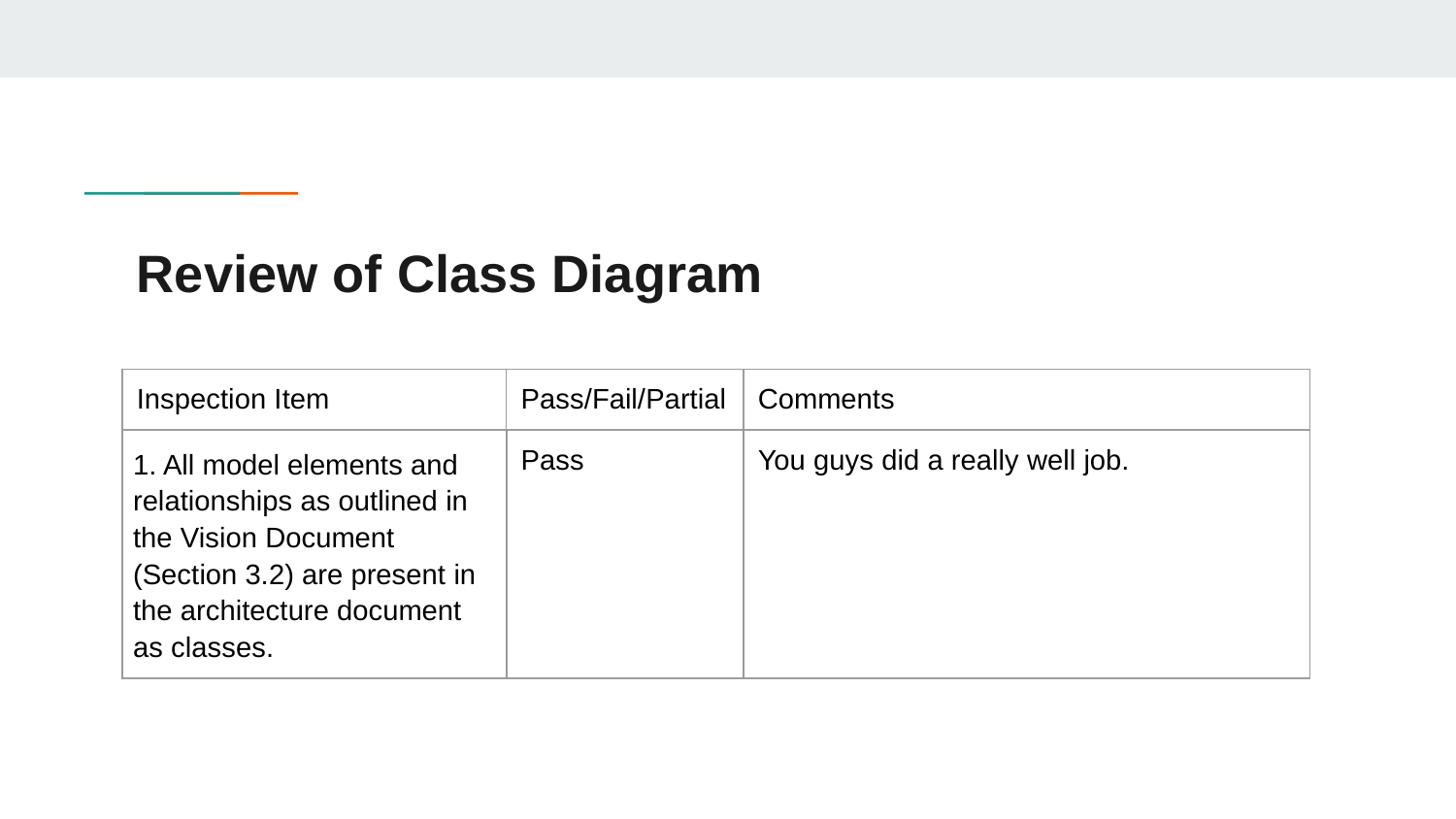

# Review of Class Diagram
| Inspection Item | Pass/Fail/Partial | Comments |
| --- | --- | --- |
| 1. All model elements and relationships as outlined in the Vision Document (Section 3.2) are present in the architecture document as classes. | Pass | You guys did a really well job. |